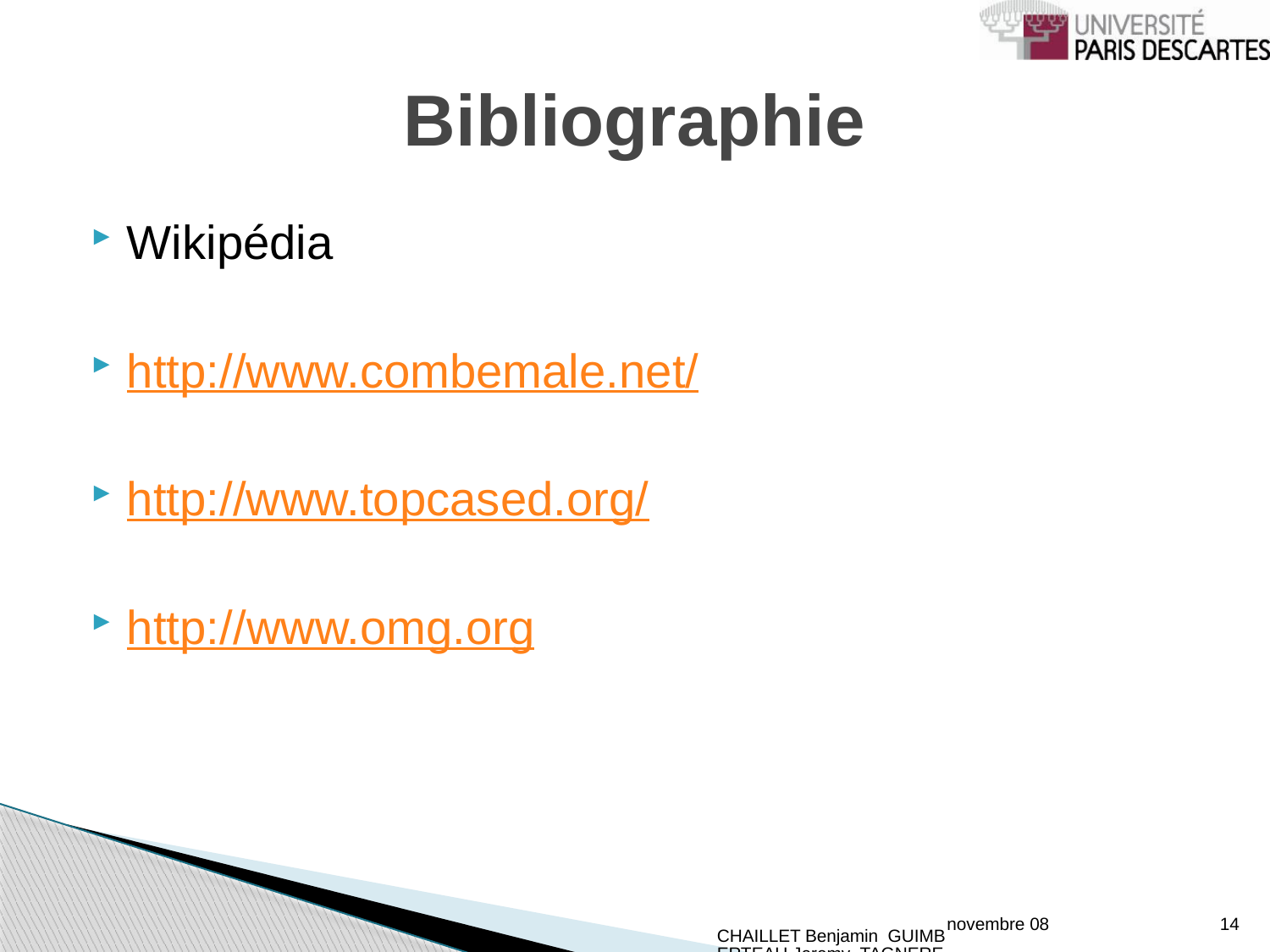

# Bibliographie
Wikipédia

http://www.combemale.net/

http://www.topcased.org/

http://www.omg.org

CHAILLET Benjamin  GUIMBERTEAU Jeremy  TAGNERES Lionel
novembre 08
14